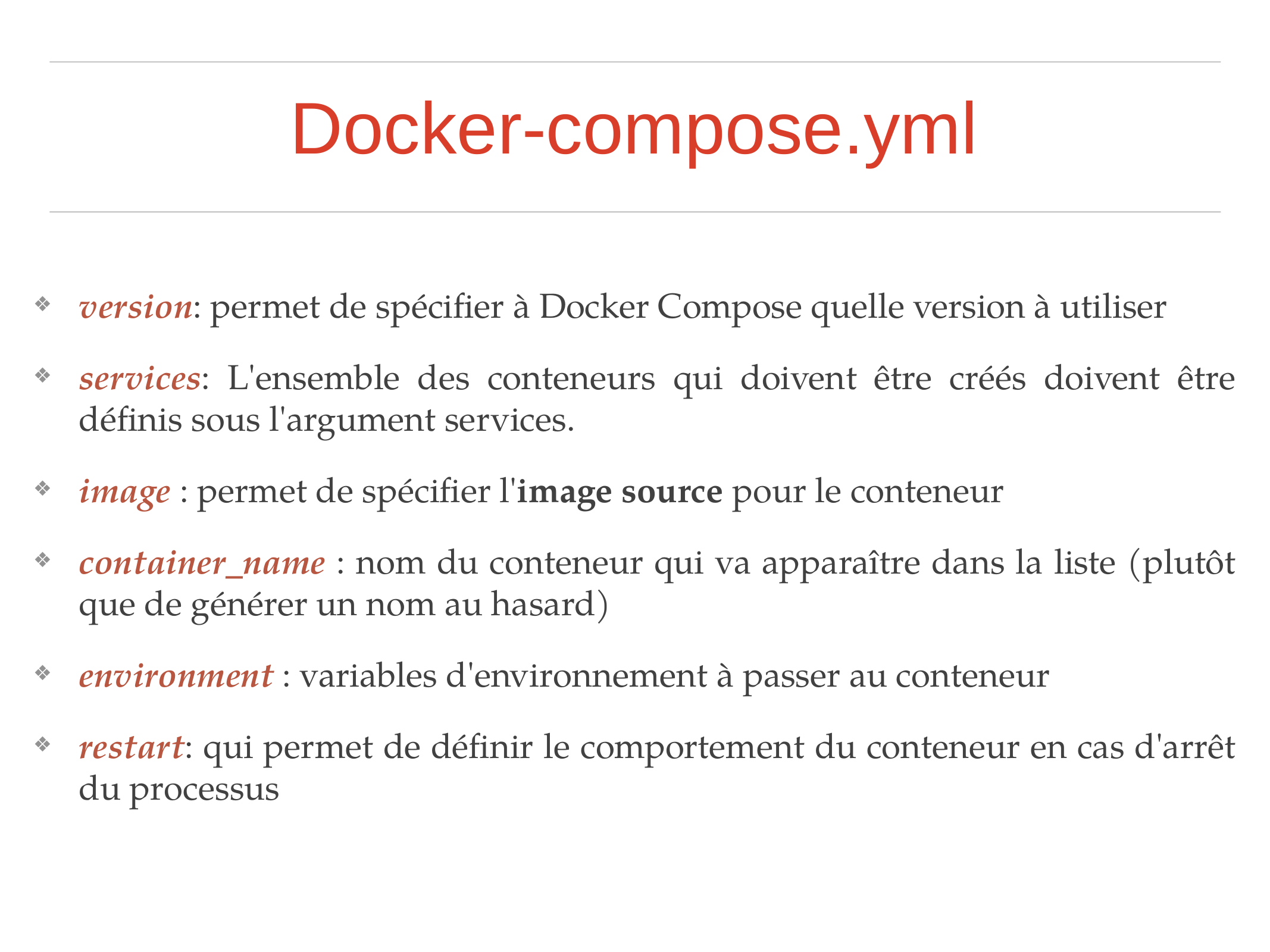

Docker-compose.yml
version: permet de spécifier à Docker Compose quelle version à utiliser
services: L'ensemble des conteneurs qui doivent être créés doivent être définis sous l'argument services.
image : permet de spécifier l'image source pour le conteneur
container_name : nom du conteneur qui va apparaître dans la liste (plutôt que de générer un nom au hasard)
environment : variables d'environnement à passer au conteneur
restart: qui permet de définir le comportement du conteneur en cas d'arrêt du processus